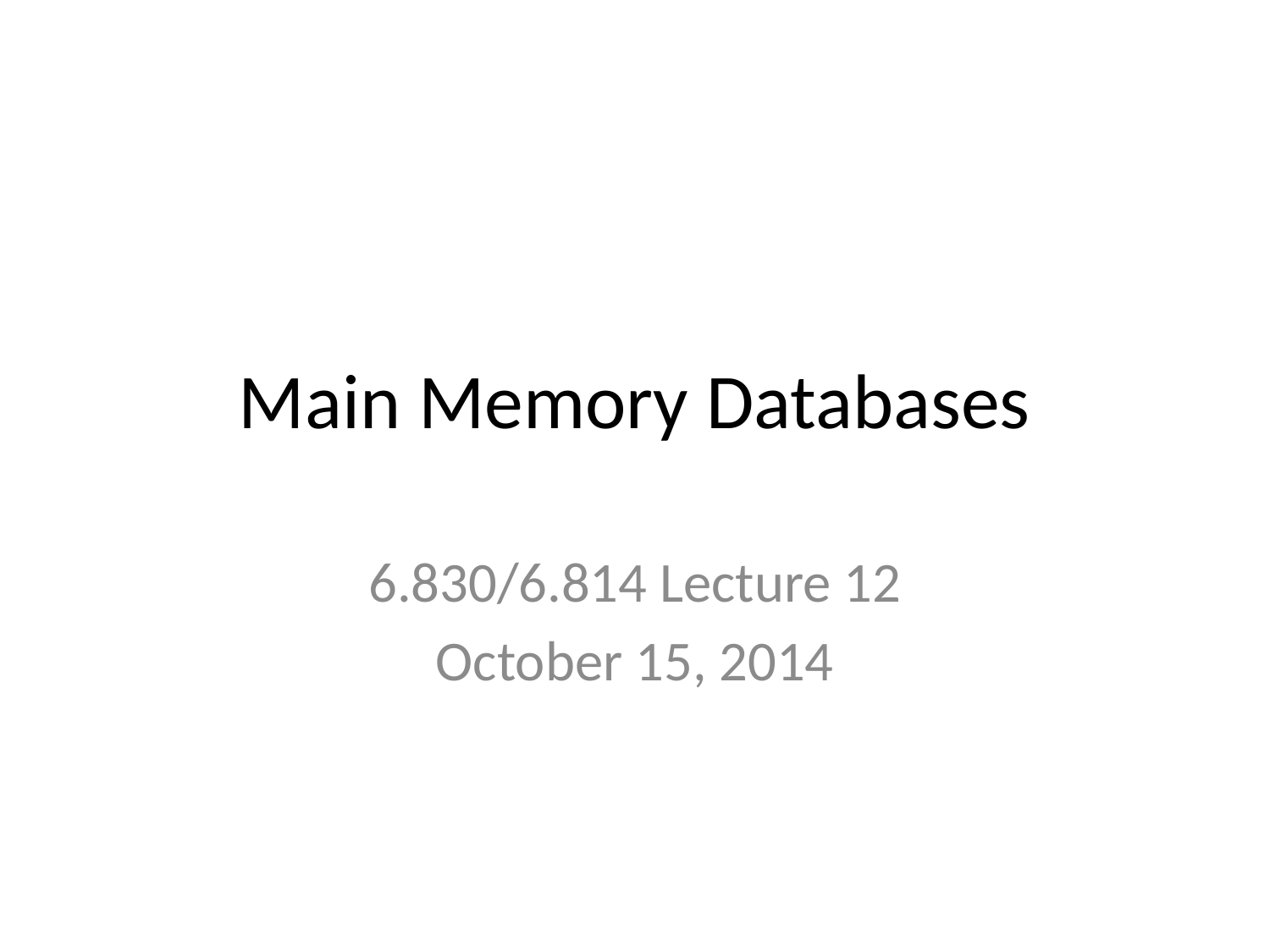

# Main Memory Databases
6.830/6.814 Lecture 12
October 15, 2014